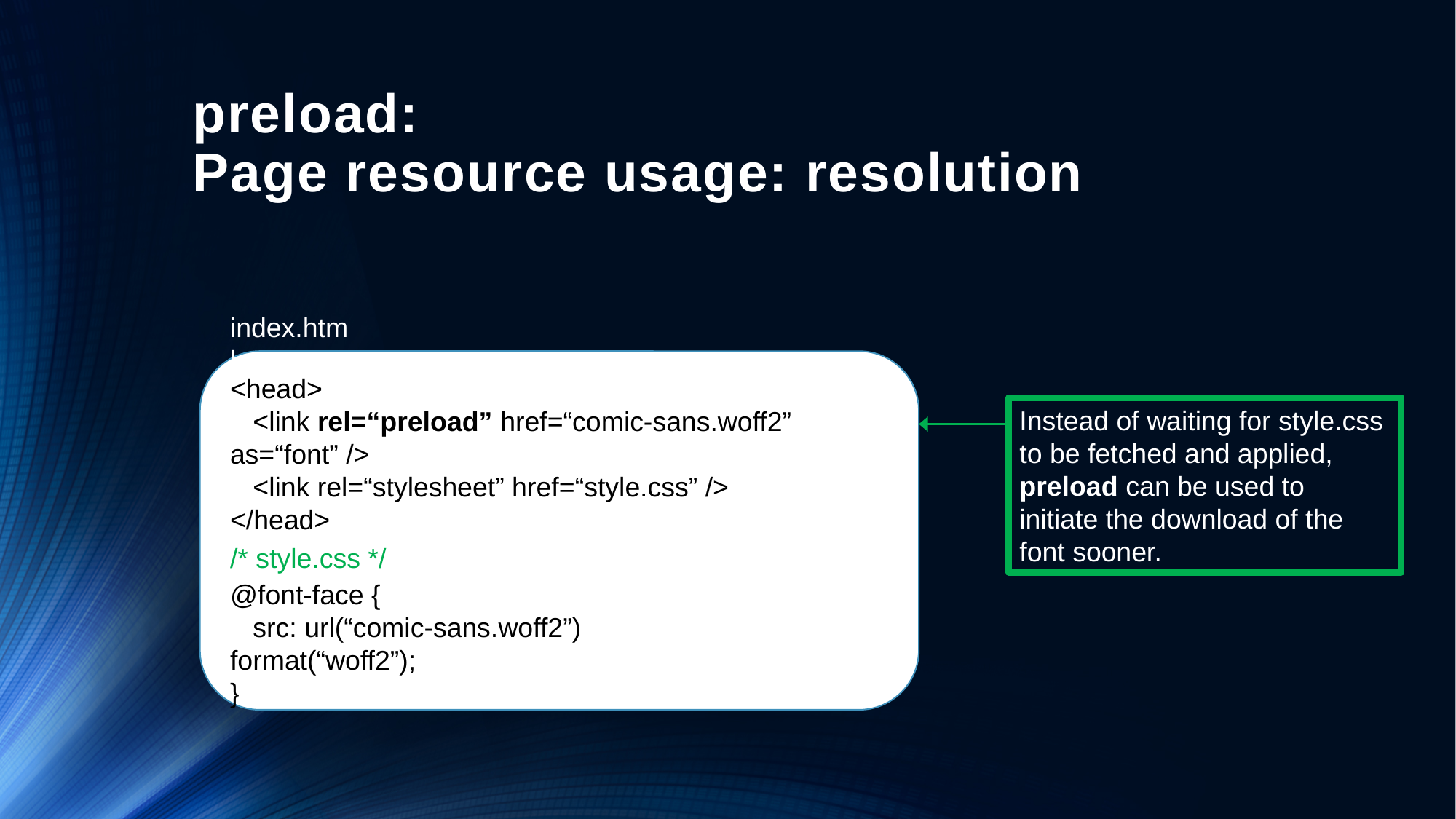

# preload: Page resource usage: resolution
index.html

<head>
   <link rel=“preload” href=“comic-sans.woff2” as=“font” />
   <link rel=“stylesheet” href=“style.css” />
</head>
Instead of waiting for style.css to be fetched and applied, preload can be used to initiate the download of the font sooner.
/* style.css */
@font-face {
   src: url(“comic-sans.woff2”) format(“woff2”);
}